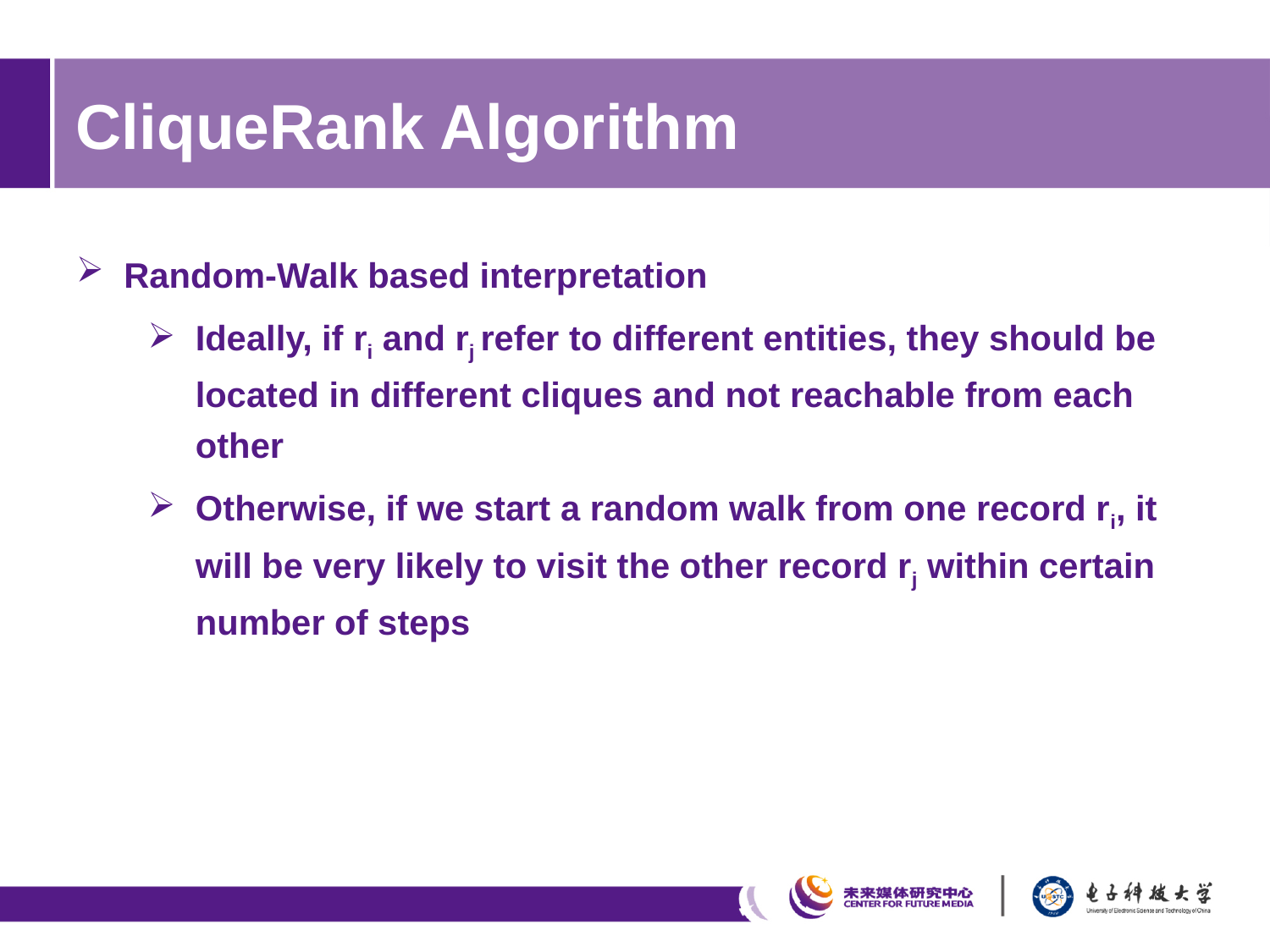

# CliqueRank Algorithm
Random-Walk based interpretation
Ideally, if ri and rj refer to different entities, they should be located in different cliques and not reachable from each other
Otherwise, if we start a random walk from one record ri, it will be very likely to visit the other record rj within certain number of steps